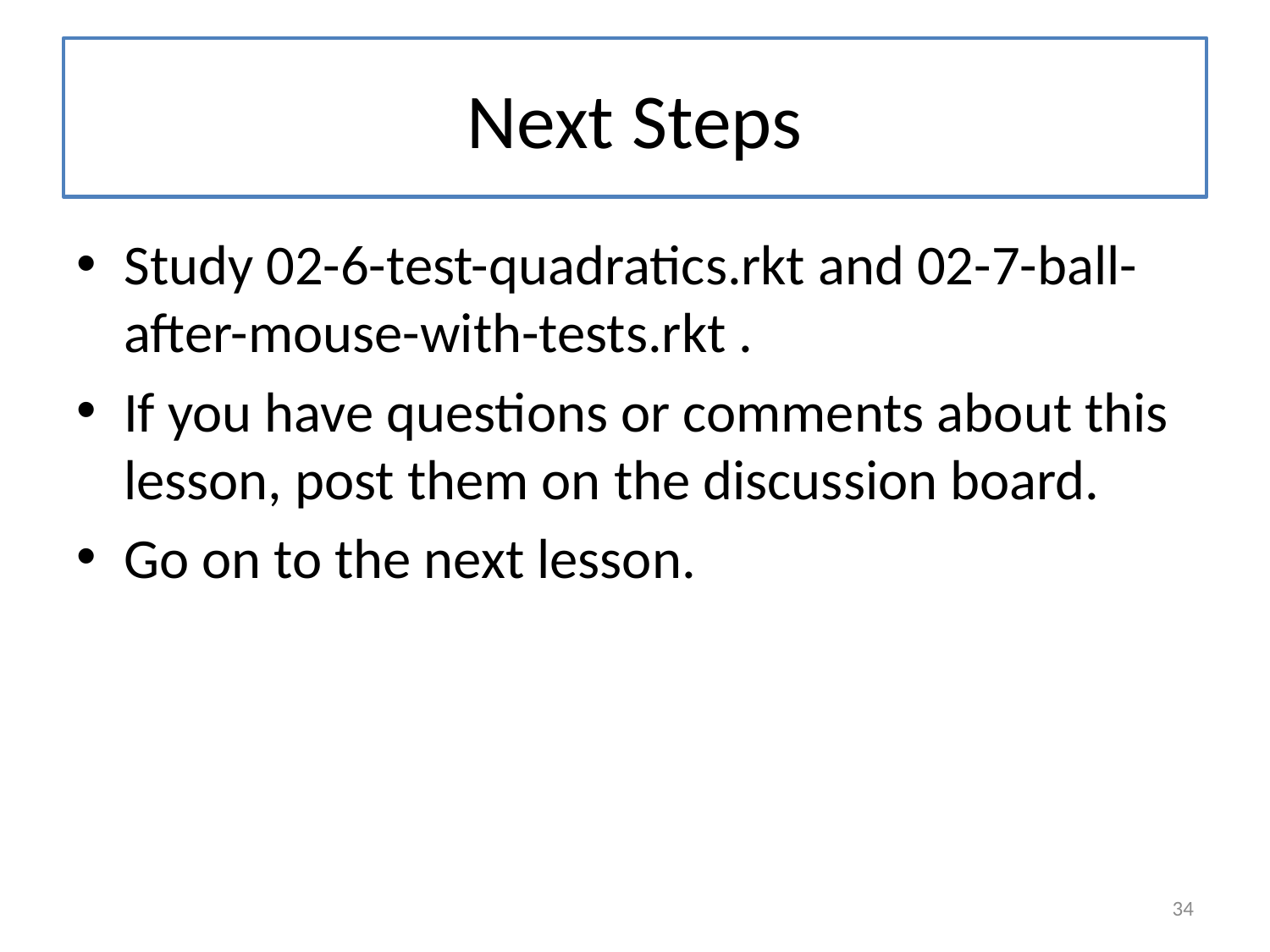

# Next Steps
Study 02-6-test-quadratics.rkt and 02-7-ball-after-mouse-with-tests.rkt .
If you have questions or comments about this lesson, post them on the discussion board.
Go on to the next lesson.
34